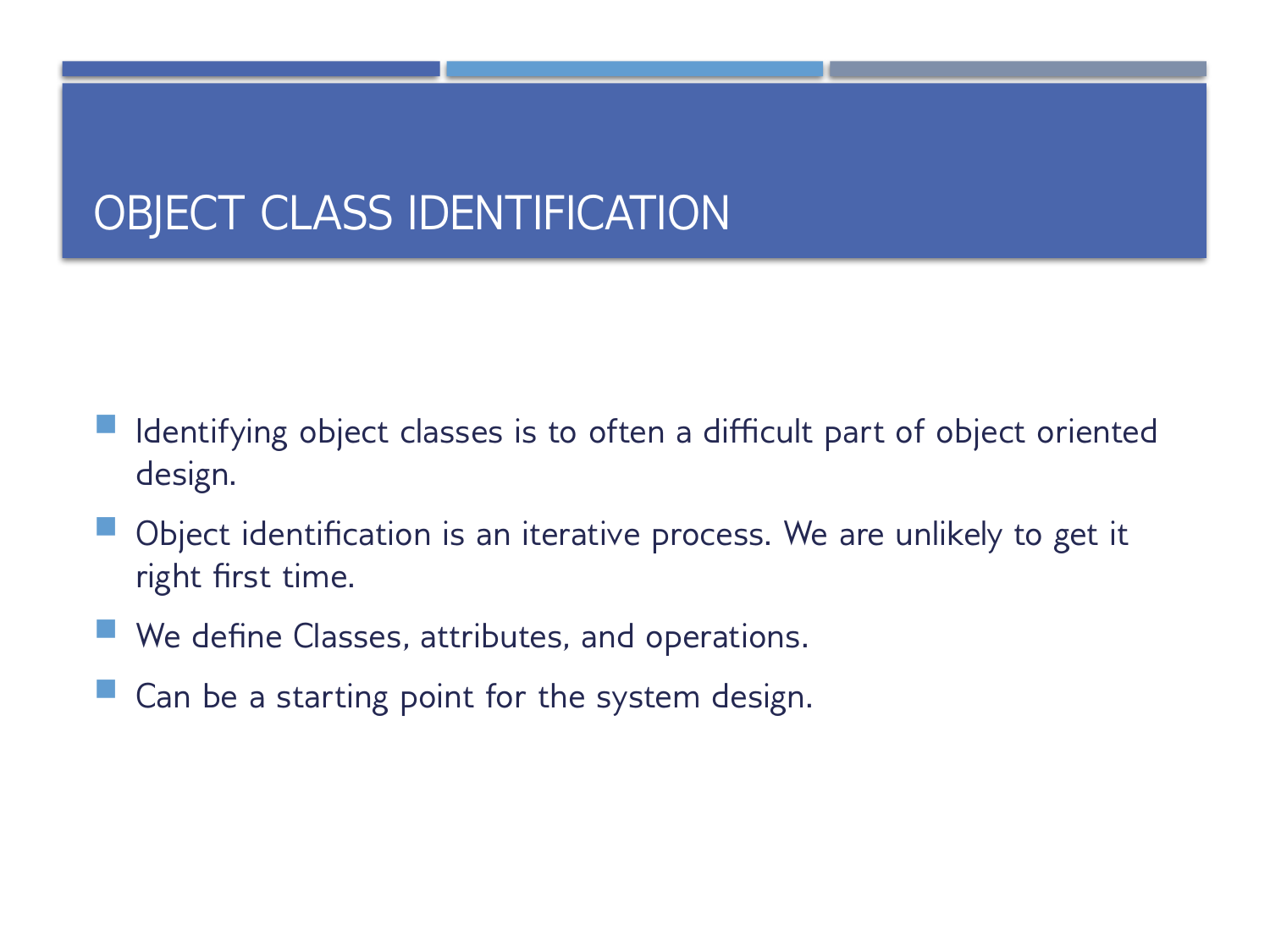

# Object class identification
Identifying object classes is to often a difficult part of object oriented design.
Object identification is an iterative process. We are unlikely to get it right first time.
We define Classes, attributes, and operations.
Can be a starting point for the system design.